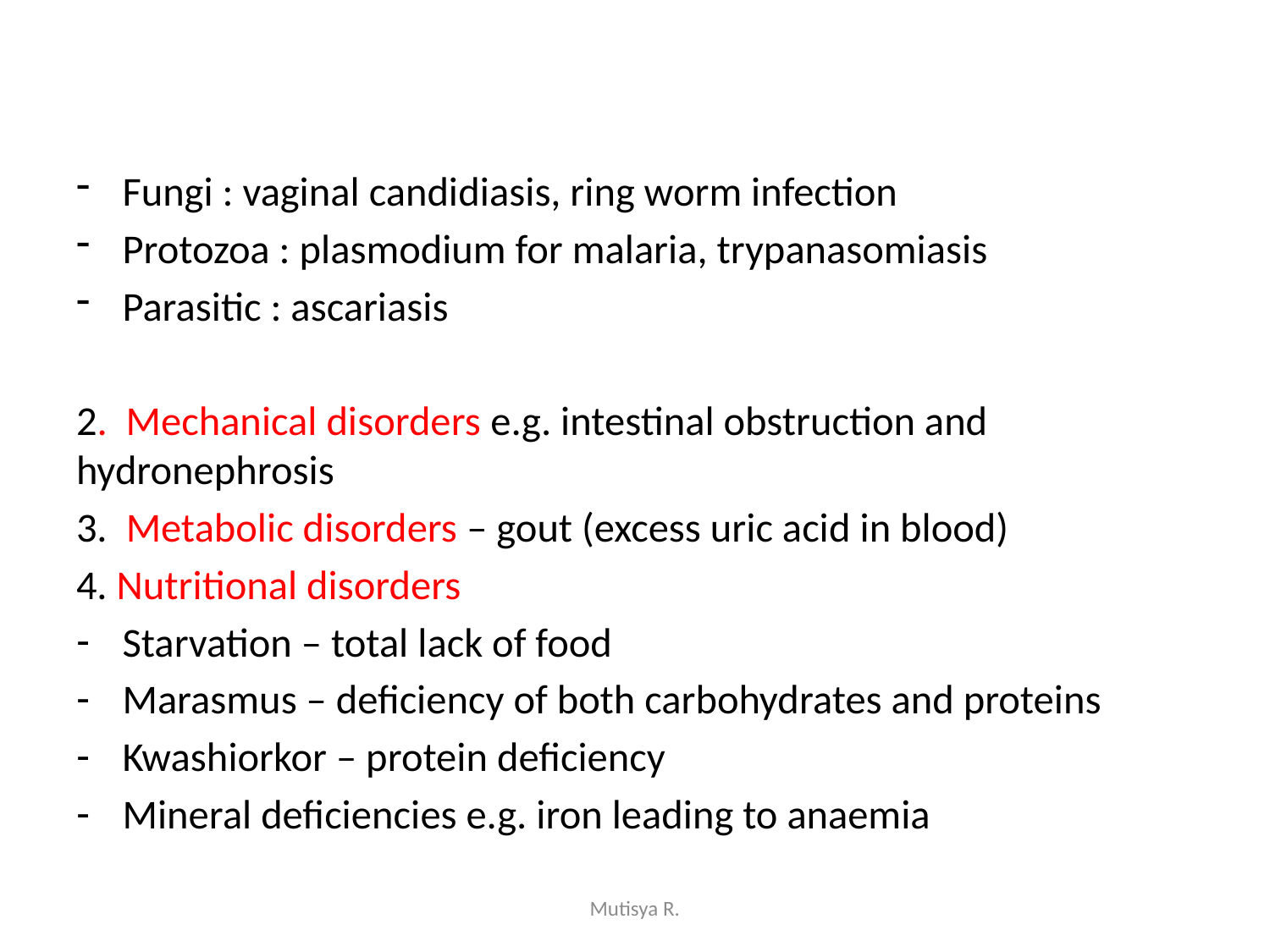

Fungi : vaginal candidiasis, ring worm infection
Protozoa : plasmodium for malaria, trypanasomiasis
Parasitic : ascariasis

2.  Mechanical disorders e.g. intestinal obstruction and hydronephrosis
3.  Metabolic disorders – gout (excess uric acid in blood)
4. Nutritional disorders
Starvation – total lack of food
Marasmus – deficiency of both carbohydrates and proteins
Kwashiorkor – protein deficiency
Mineral deficiencies e.g. iron leading to anaemia

Mutisya R.